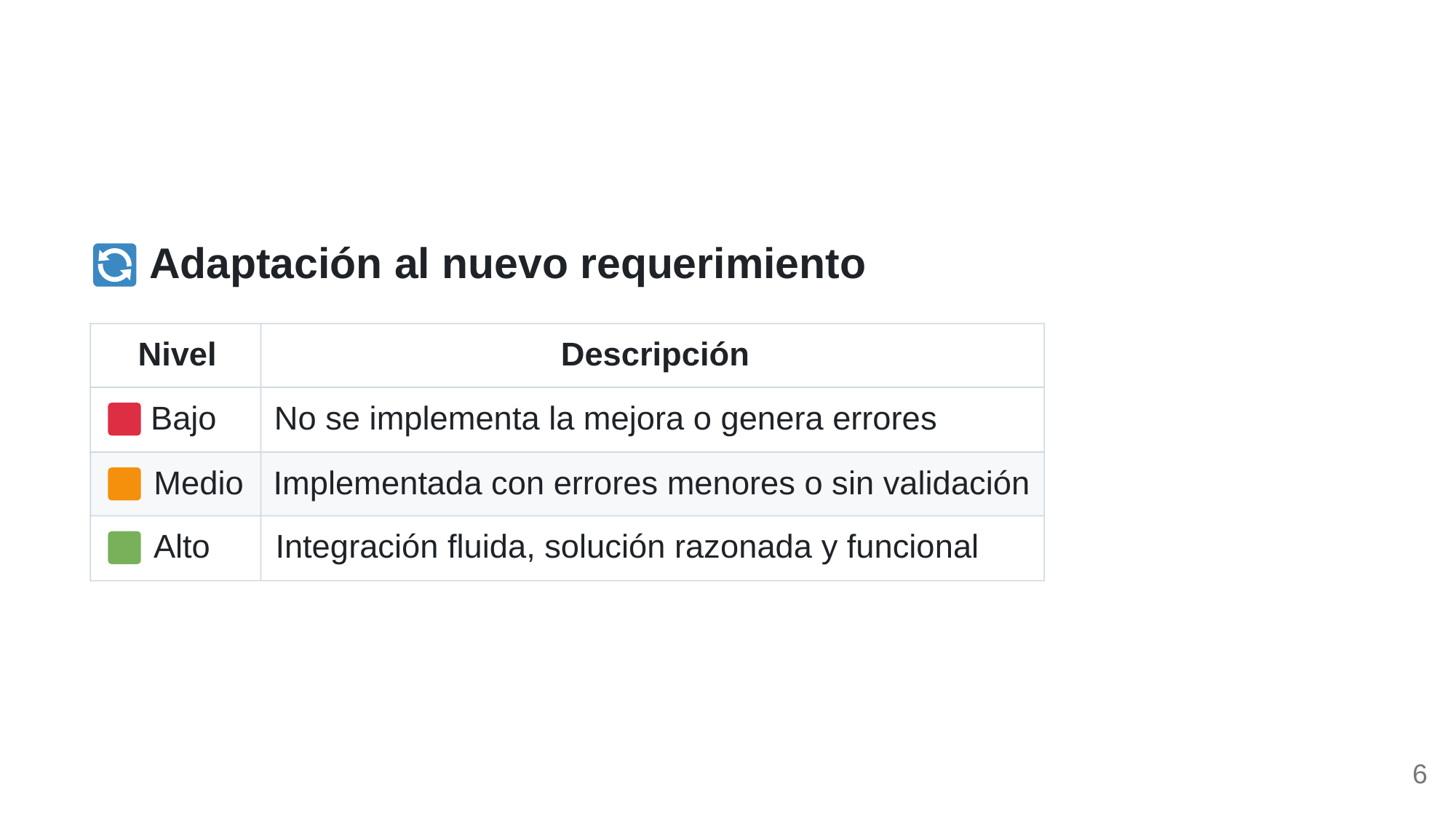

Adaptación al nuevo requerimiento

Nivel
Descripción

 Bajo
No se implementa la mejora o genera errores

 Medio
Implementada con errores menores o sin validación

 Alto
Integración fluida, solución razonada y funcional

6